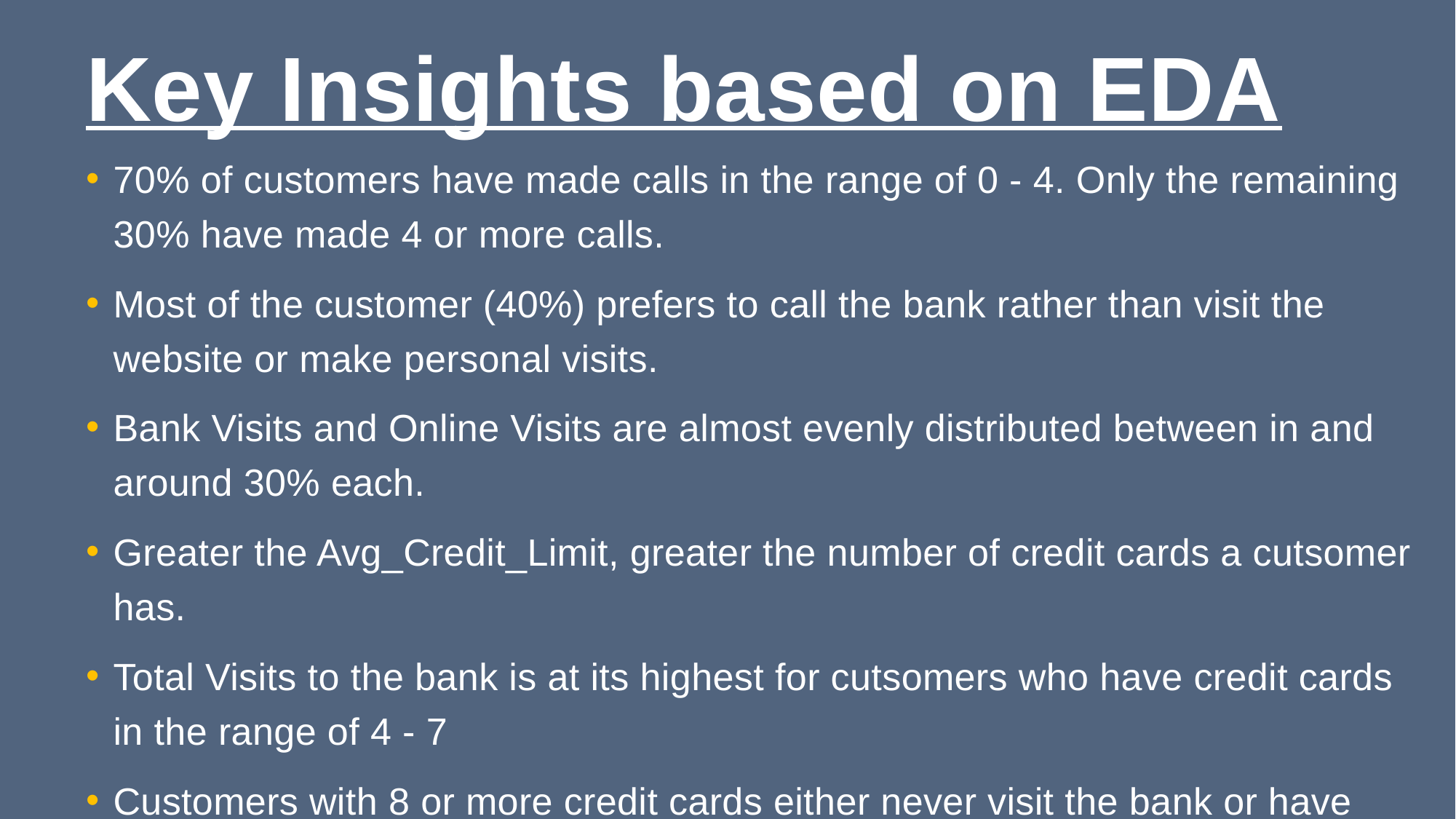

# Key Insights based on EDA
70% of customers have made calls in the range of 0 - 4. Only the remaining 30% have made 4 or more calls.
Most of the customer (40%) prefers to call the bank rather than visit the website or make personal visits.
Bank Visits and Online Visits are almost evenly distributed between in and around 30% each.
Greater the Avg_Credit_Limit, greater the number of credit cards a cutsomer has.
Total Visits to the bank is at its highest for cutsomers who have credit cards in the range of 4 - 7
Customers with 8 or more credit cards either never visit the bank or have only visited once.
Customers with 3 or less credit cards either never visit the bank or have only visited once or twice.
Greater the number of credit cards a customer has the greater thr number of Total Visits Online.
Greater the number of credit cards a customer has, less likely they are to call the bank.